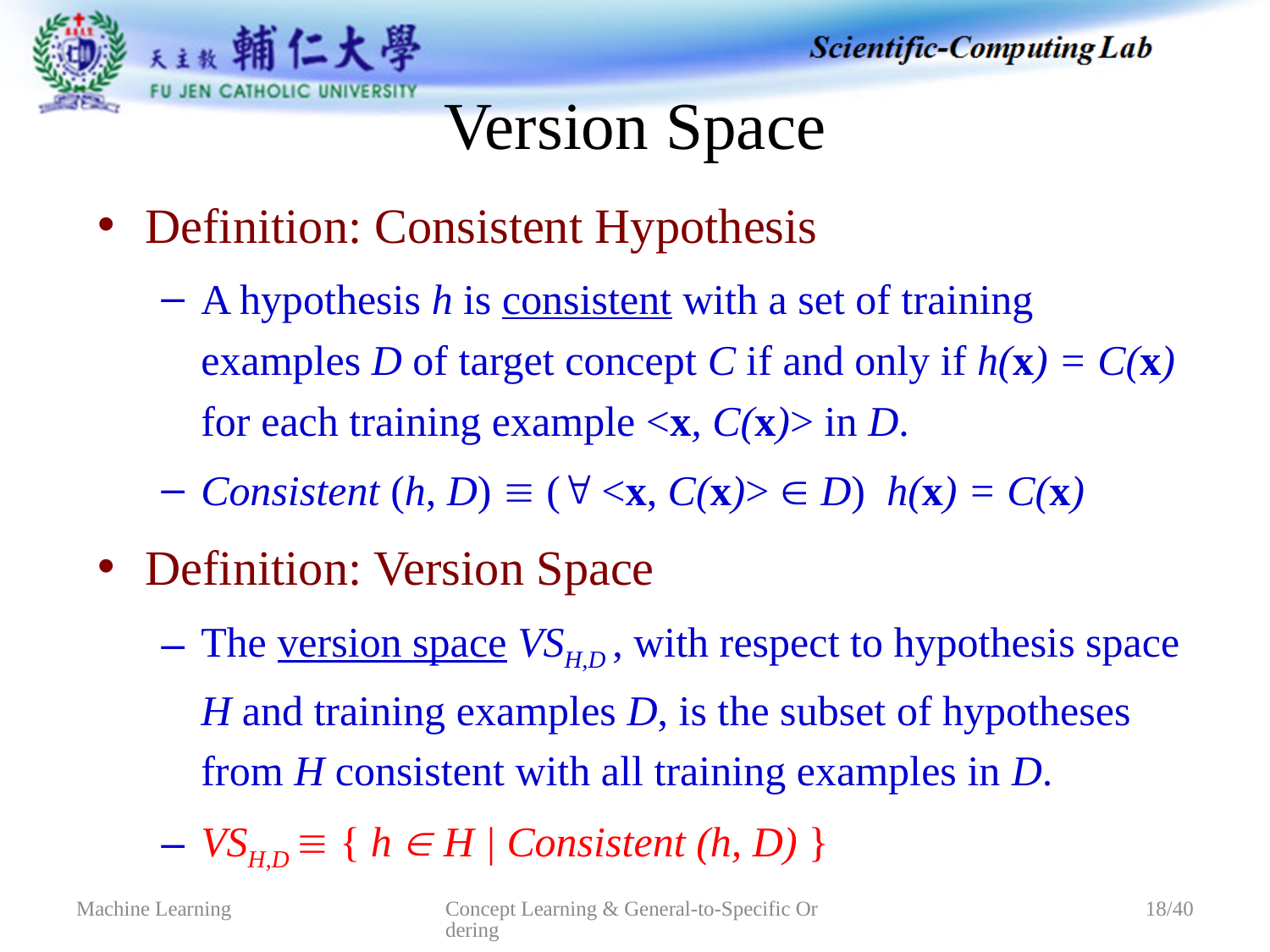

# Version Space
Definition: Consistent Hypothesis
A hypothesis h is consistent with a set of training examples D of target concept C if and only if h(x) = C(x) for each training example <x, C(x)> in D.
Consistent (h, D) ≡ (∀ <x, C(x)> ∈ D)  h(x) = C(x)
Definition: Version Space
The version space VSH,D , with respect to hypothesis space H and training examples D, is the subset of hypotheses from H consistent with all training examples in D.
VSH,D ≡ { h ∈ H | Consistent (h, D) }
Concept Learning & General-to-Specific Ordering
Machine Learning
18/40